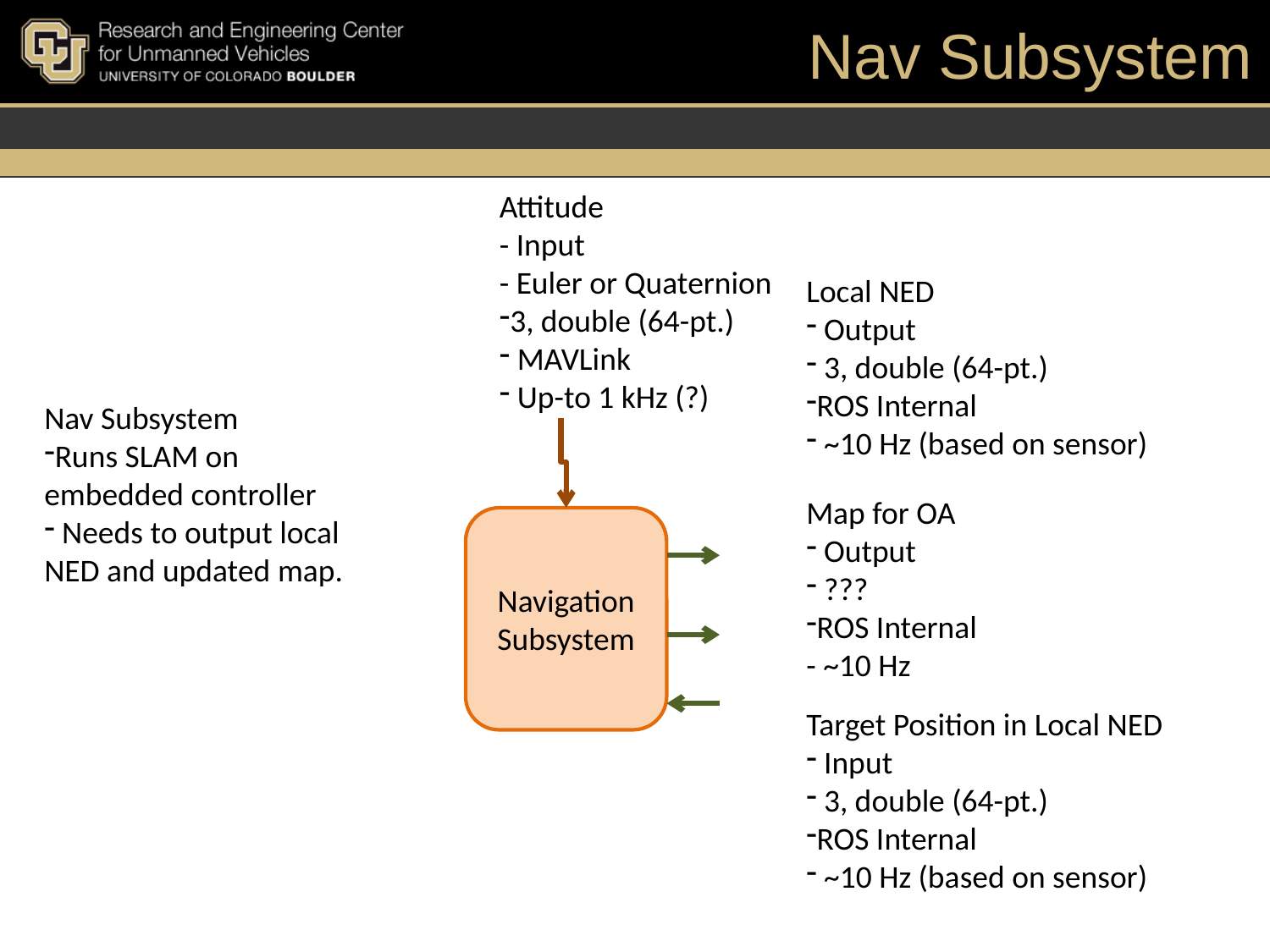

# Nav Subsystem
Attitude
- Input
- Euler or Quaternion
3, double (64-pt.)
 MAVLink
 Up-to 1 kHz (?)

Local NED
 Output
 3, double (64-pt.)
ROS Internal
 ~10 Hz (based on sensor)

Nav Subsystem
Runs SLAM on embedded controller
 Needs to output local NED and updated map.

Map for OA
 Output
 ???
ROS Internal
- ~10 Hz

Navigation
Subsystem
Target Position in Local NED
 Input
 3, double (64-pt.)
ROS Internal
 ~10 Hz (based on sensor)